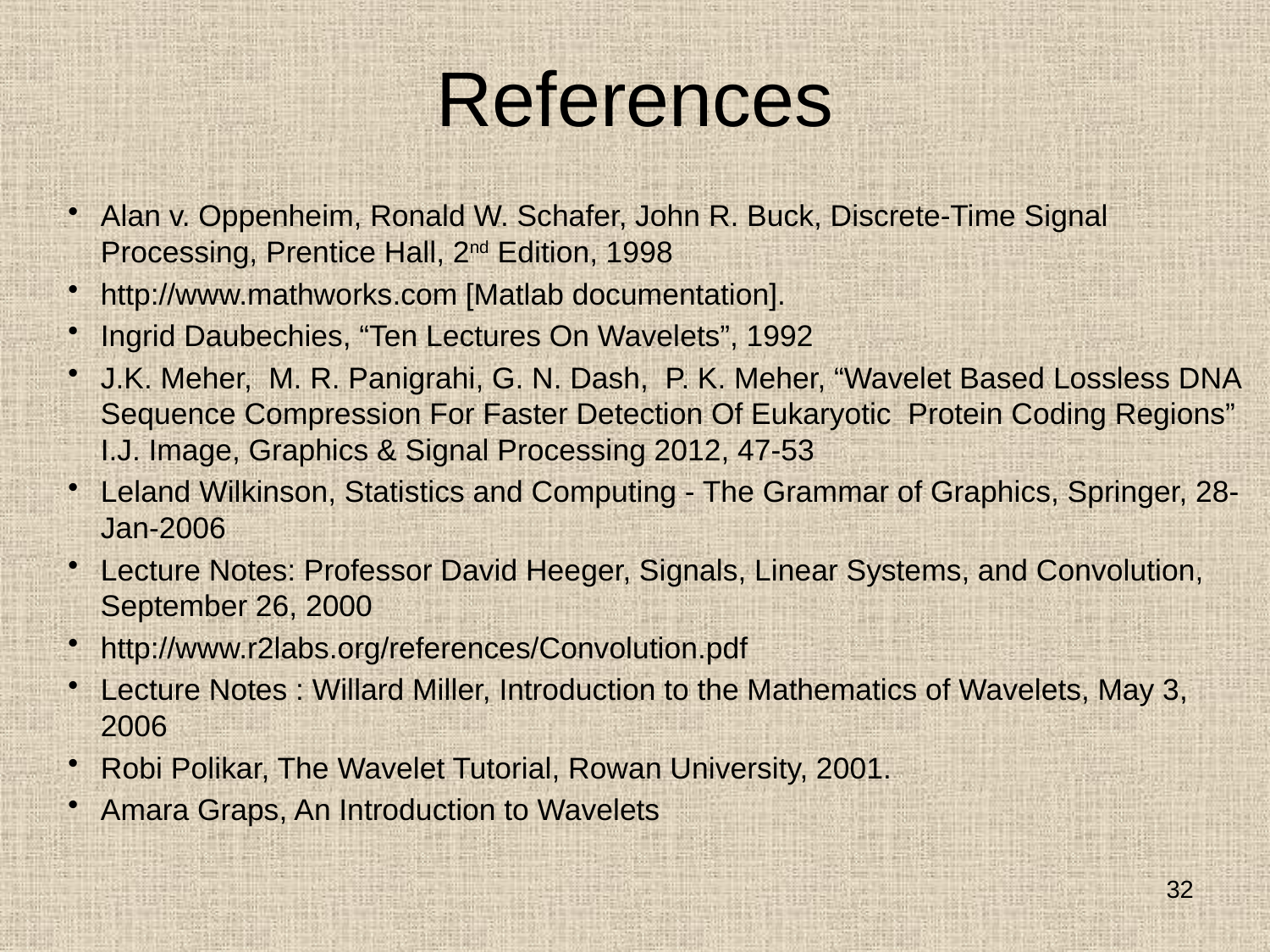

# References
Alan v. Oppenheim, Ronald W. Schafer, John R. Buck, Discrete-Time Signal Processing, Prentice Hall, 2nd Edition, 1998
http://www.mathworks.com [Matlab documentation].
Ingrid Daubechies, “Ten Lectures On Wavelets”, 1992
J.K. Meher,  M. R. Panigrahi, G. N. Dash,  P. K. Meher, “Wavelet Based Lossless DNA Sequence Compression For Faster Detection Of Eukaryotic  Protein Coding Regions” I.J. Image, Graphics & Signal Processing 2012, 47-53
Leland Wilkinson, Statistics and Computing - The Grammar of Graphics, Springer, 28-Jan-2006
Lecture Notes: Professor David Heeger, Signals, Linear Systems, and Convolution, September 26, 2000
http://www.r2labs.org/references/Convolution.pdf
Lecture Notes : Willard Miller, Introduction to the Mathematics of Wavelets, May 3, 2006
Robi Polikar, The Wavelet Tutorial, Rowan University, 2001.
Amara Graps, An Introduction to Wavelets
32